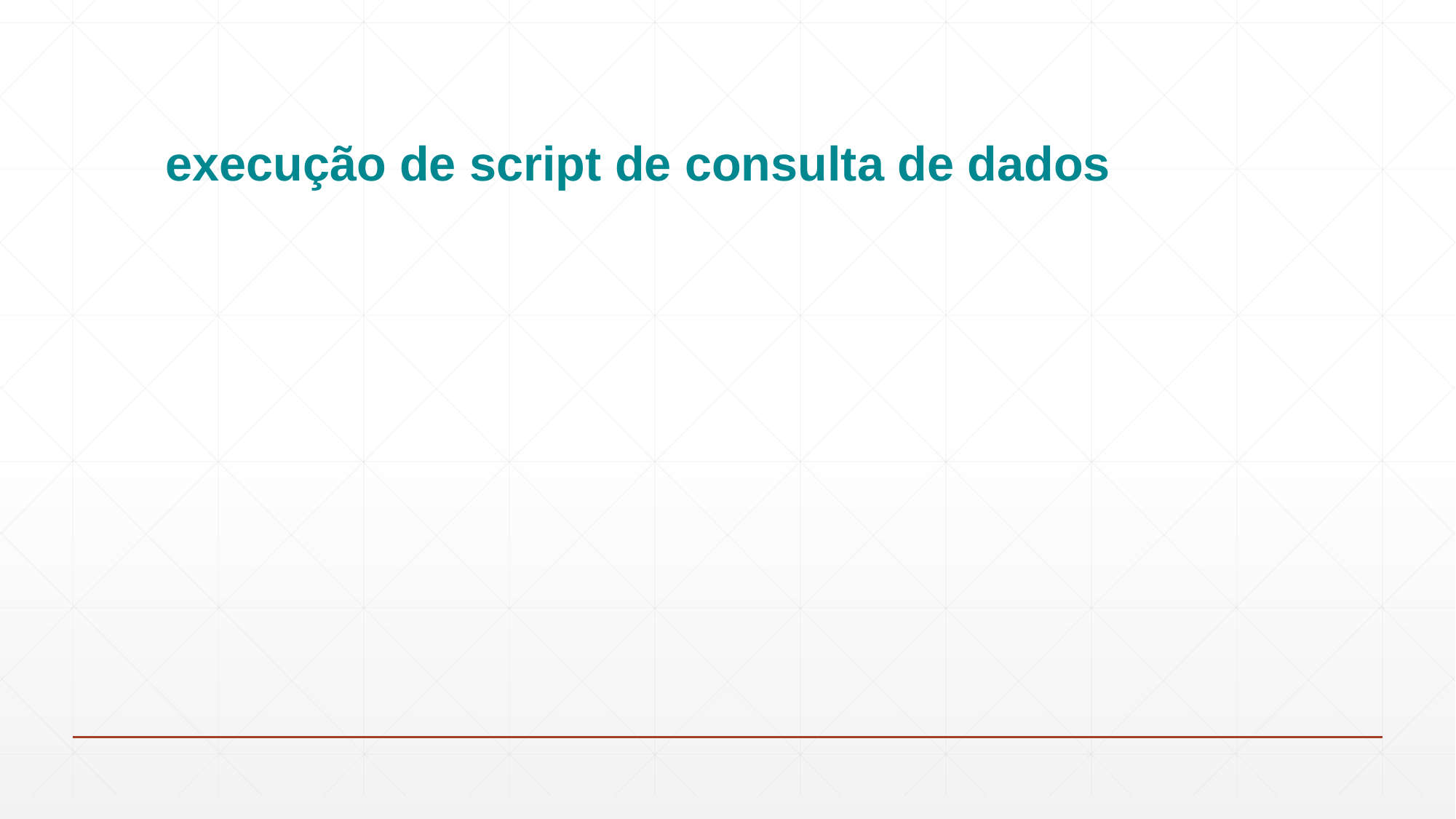

# execução de script de consulta de dados